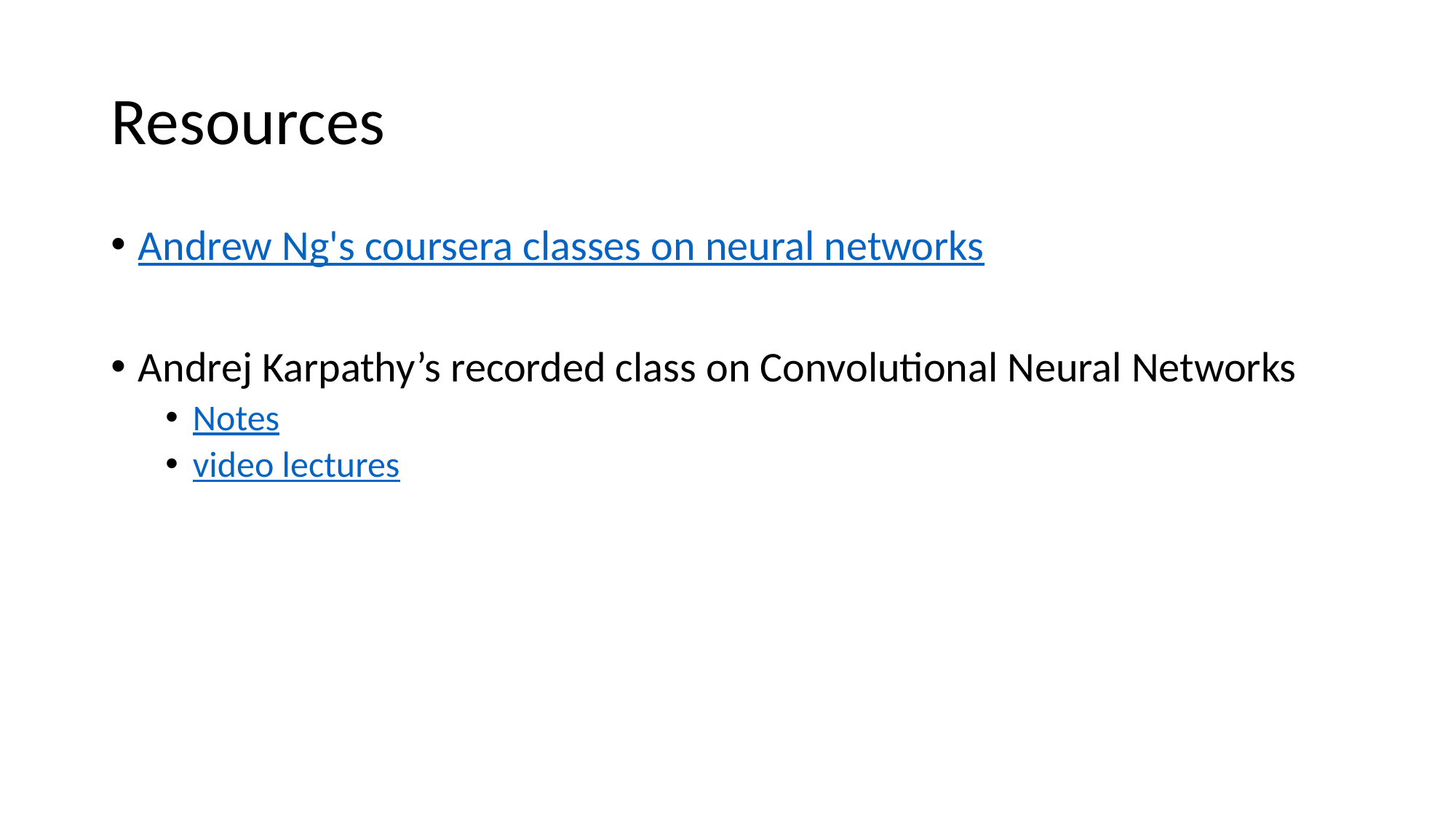

# Resources
Andrew Ng's coursera classes on neural networks

Andrej Karpathy’s recorded class on Convolutional Neural Networks
Notes
video lectures